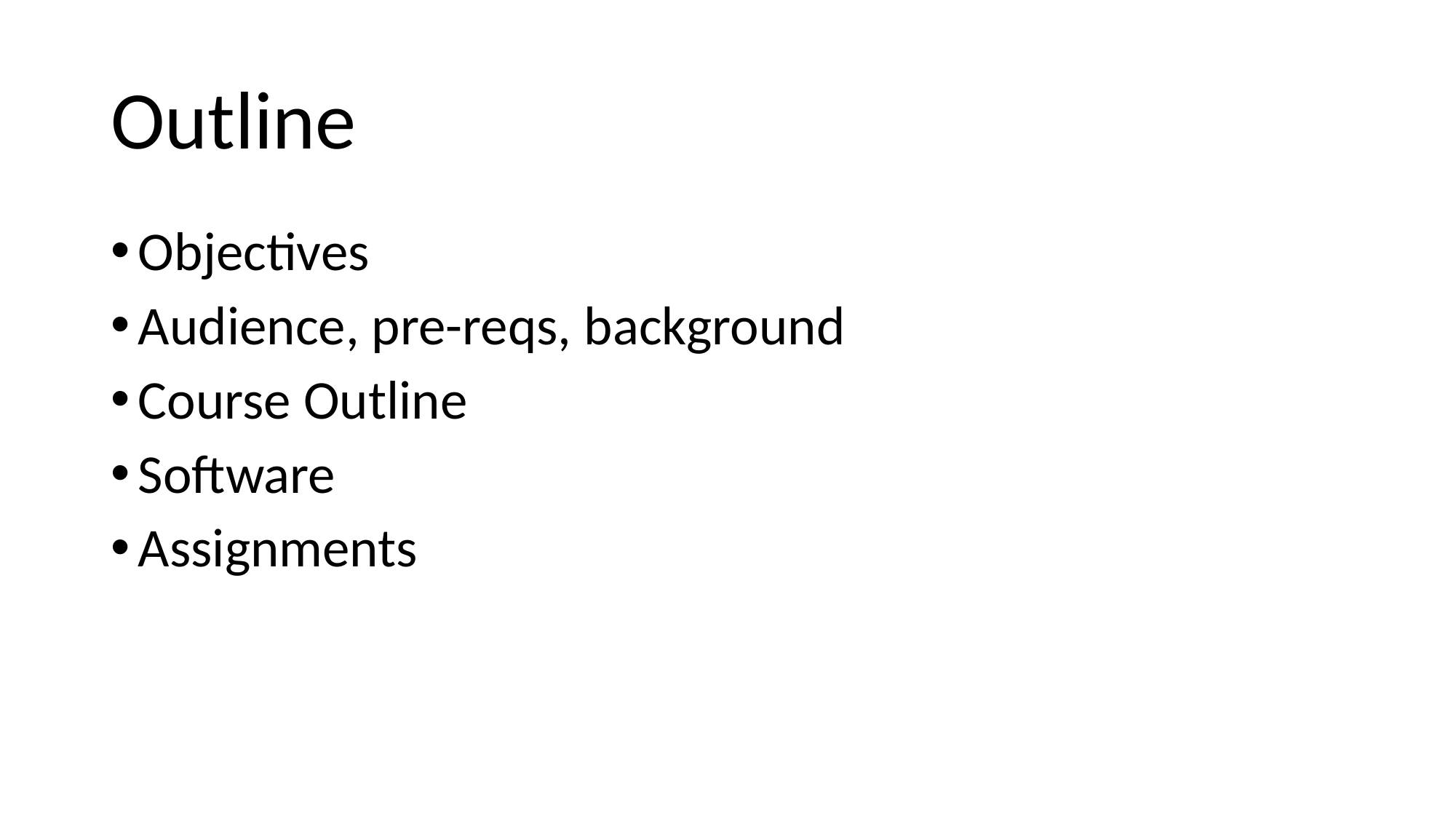

# Outline
Objectives
Audience, pre-reqs, background
Course Outline
Software
Assignments